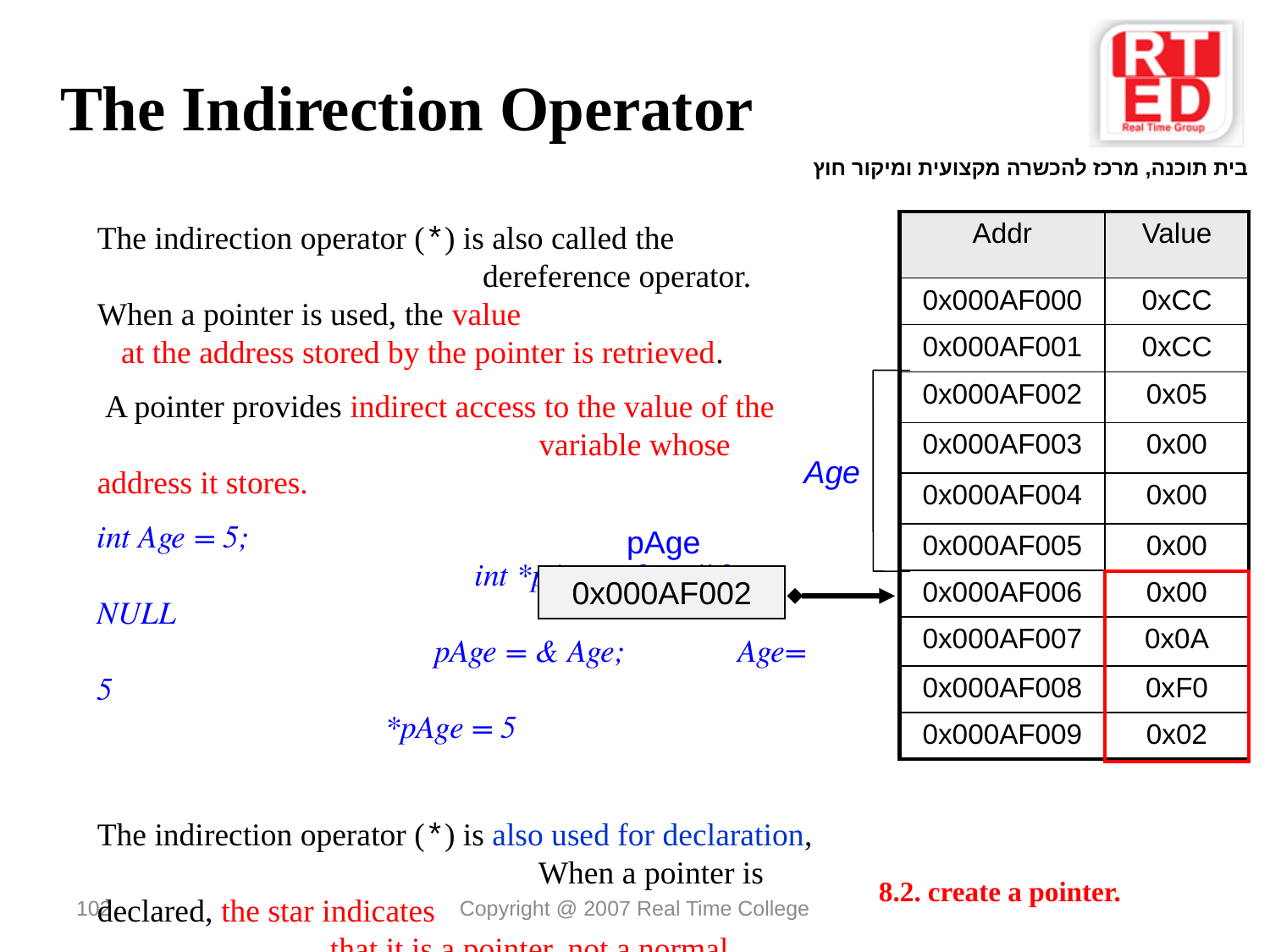

The Indirection Operator
The indirection operator (*) is also called the                                                                  dereference operator. When a pointer is used, the value                                        at the address stored by the pointer is retrieved.
 A pointer provides indirect access to the value of the                                                            variable whose address it stores.
int Age = 5;                                                                                                                      int *pAge = 0;    // 0 = NULL                                                                                                                          pAge = & Age;              Age= 5                                                                                              	                    *pAge = 5

The indirection operator (*) is also used for declaration,                                                        When a pointer is declared, the star indicates                                                                            that it is a pointer, not a normal variable.
int *pAge=0;
| Addr | Value |
| --- | --- |
| 0x000AF000 | 0xCC |
| 0x000AF001 | 0xCC |
| 0x000AF002 | 0x05 |
| 0x000AF003 | 0x00 |
| 0x000AF004 | 0x00 |
| 0x000AF005 | 0x00 |
| 0x000AF006 | 0x00 |
| 0x000AF007 | 0x0A |
| 0x000AF008 | 0xF0 |
| 0x000AF009 | 0x02 |

Age
pAge
0x000AF002

8.2. create a pointer.
102
Copyright @ 2007 Real Time College